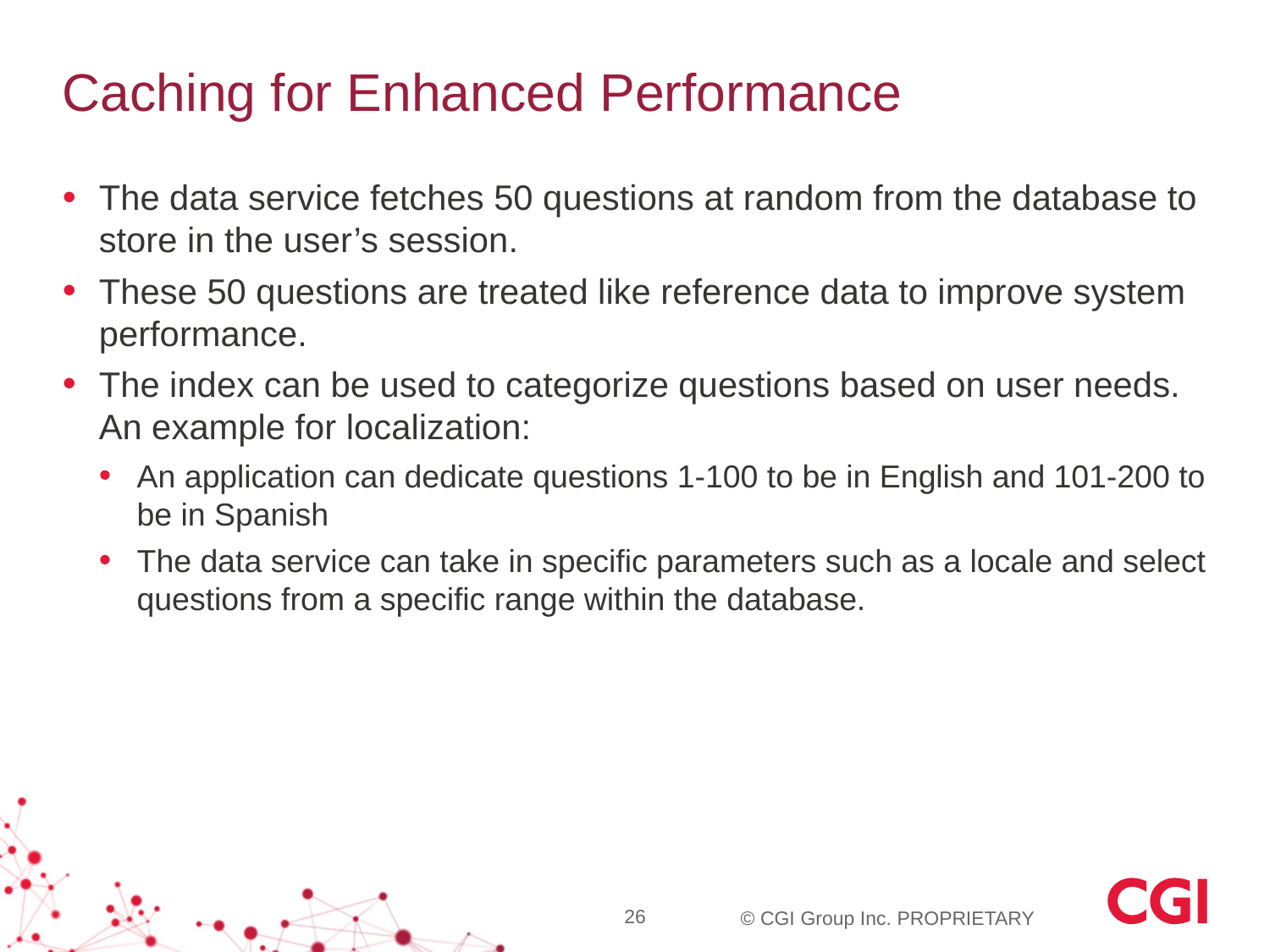

# Caching for Enhanced Performance
The data service fetches 50 questions at random from the database to store in the user’s session.
These 50 questions are treated like reference data to improve system performance.
The index can be used to categorize questions based on user needs. An example for localization:
An application can dedicate questions 1-100 to be in English and 101-200 to be in Spanish
The data service can take in specific parameters such as a locale and select questions from a specific range within the database.
26